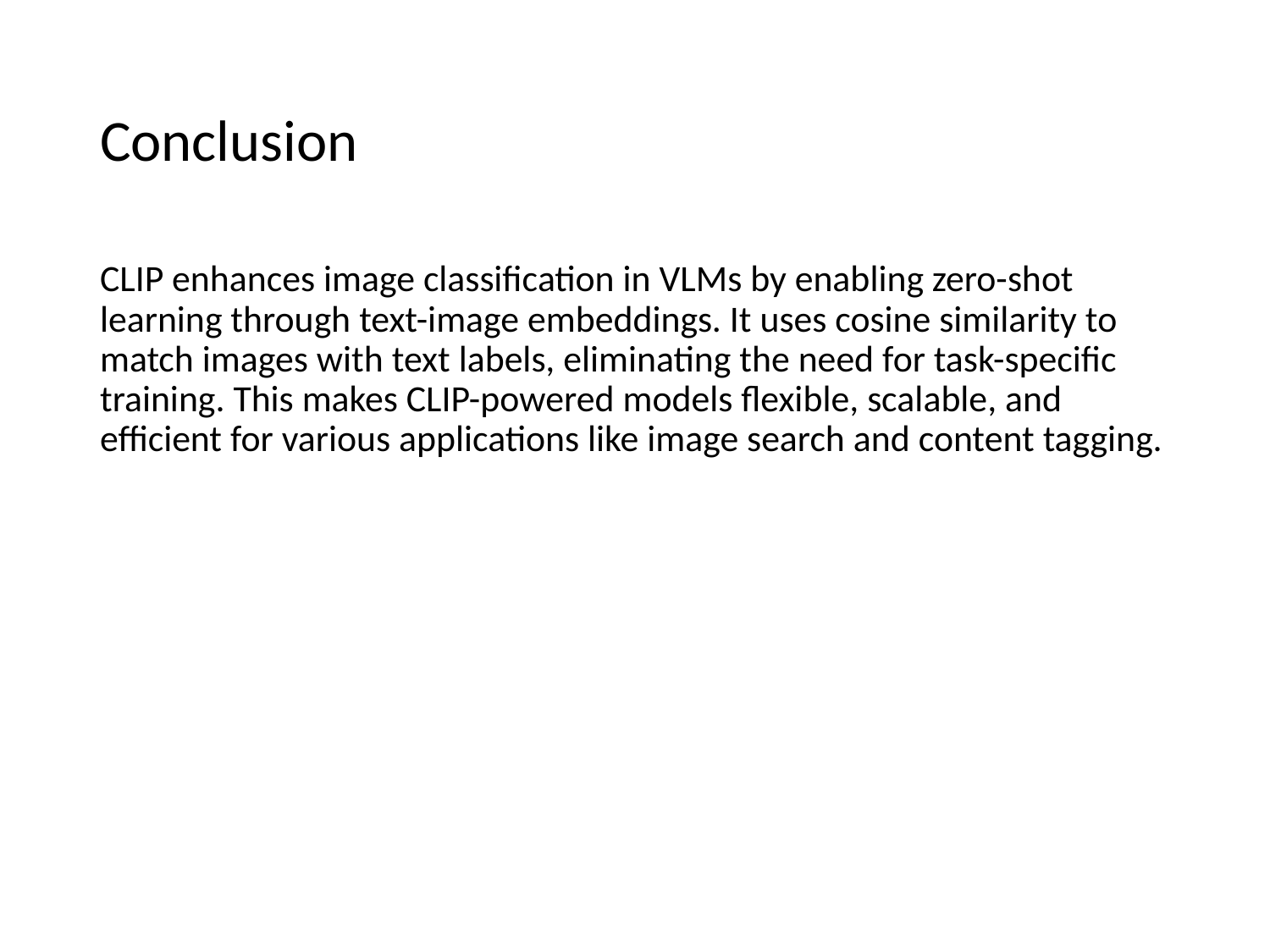

# Conclusion
CLIP enhances image classification in VLMs by enabling zero-shot learning through text-image embeddings. It uses cosine similarity to match images with text labels, eliminating the need for task-specific training. This makes CLIP-powered models flexible, scalable, and efficient for various applications like image search and content tagging.